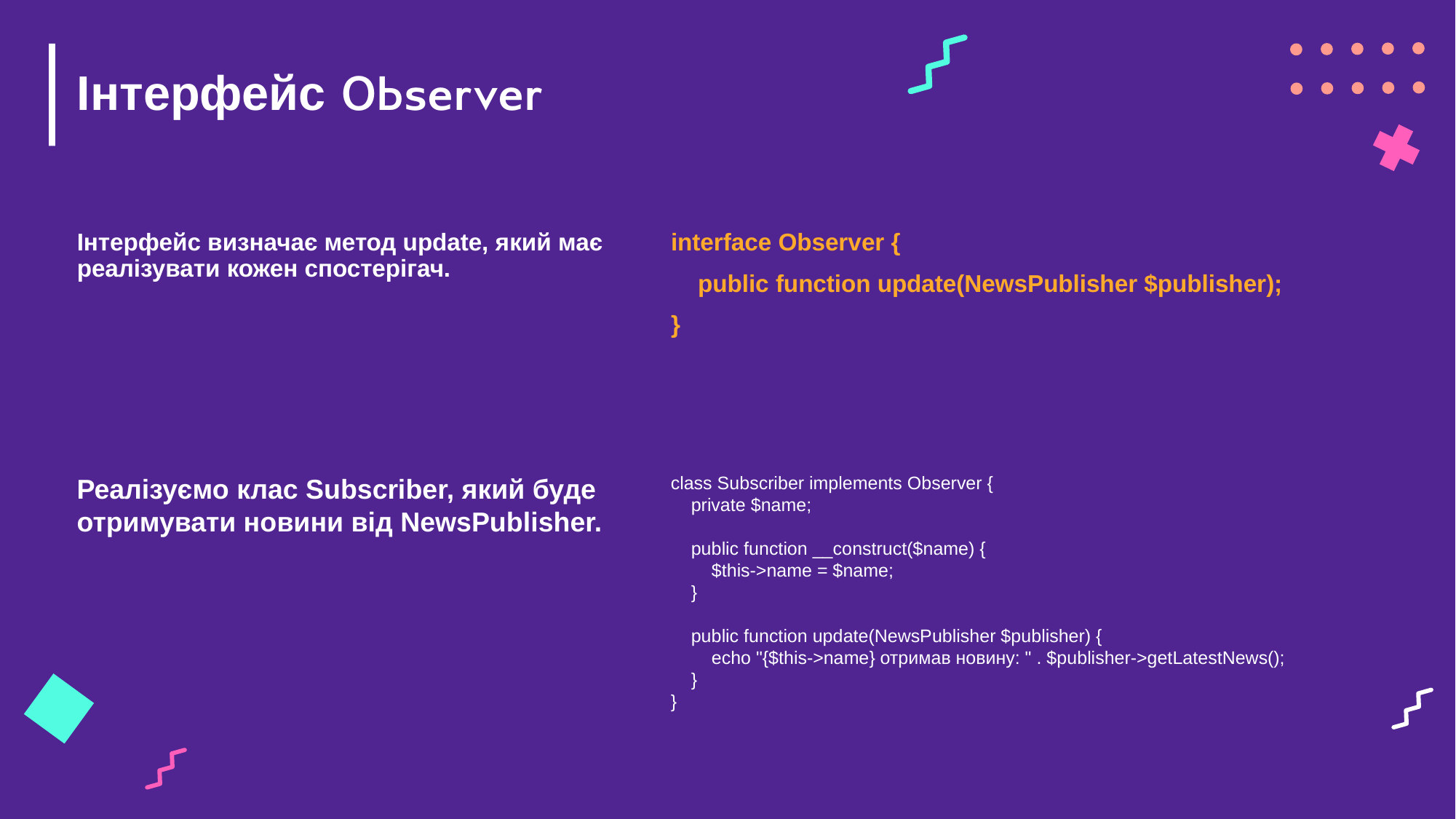

# Інтерфейс Observer
Інтерфейс визначає метод update, який має реалізувати кожен спостерігач.
interface Observer {
    public function update(NewsPublisher $publisher);
}
Реалізуємо клас Subscriber, який буде отримувати новини від NewsPublisher.
class Subscriber implements Observer {
    private $name;

    public function __construct($name) {
        $this->name = $name;
    }

    public function update(NewsPublisher $publisher) {
        echo "{$this->name} отримав новину: " . $publisher->getLatestNews();
    }
}